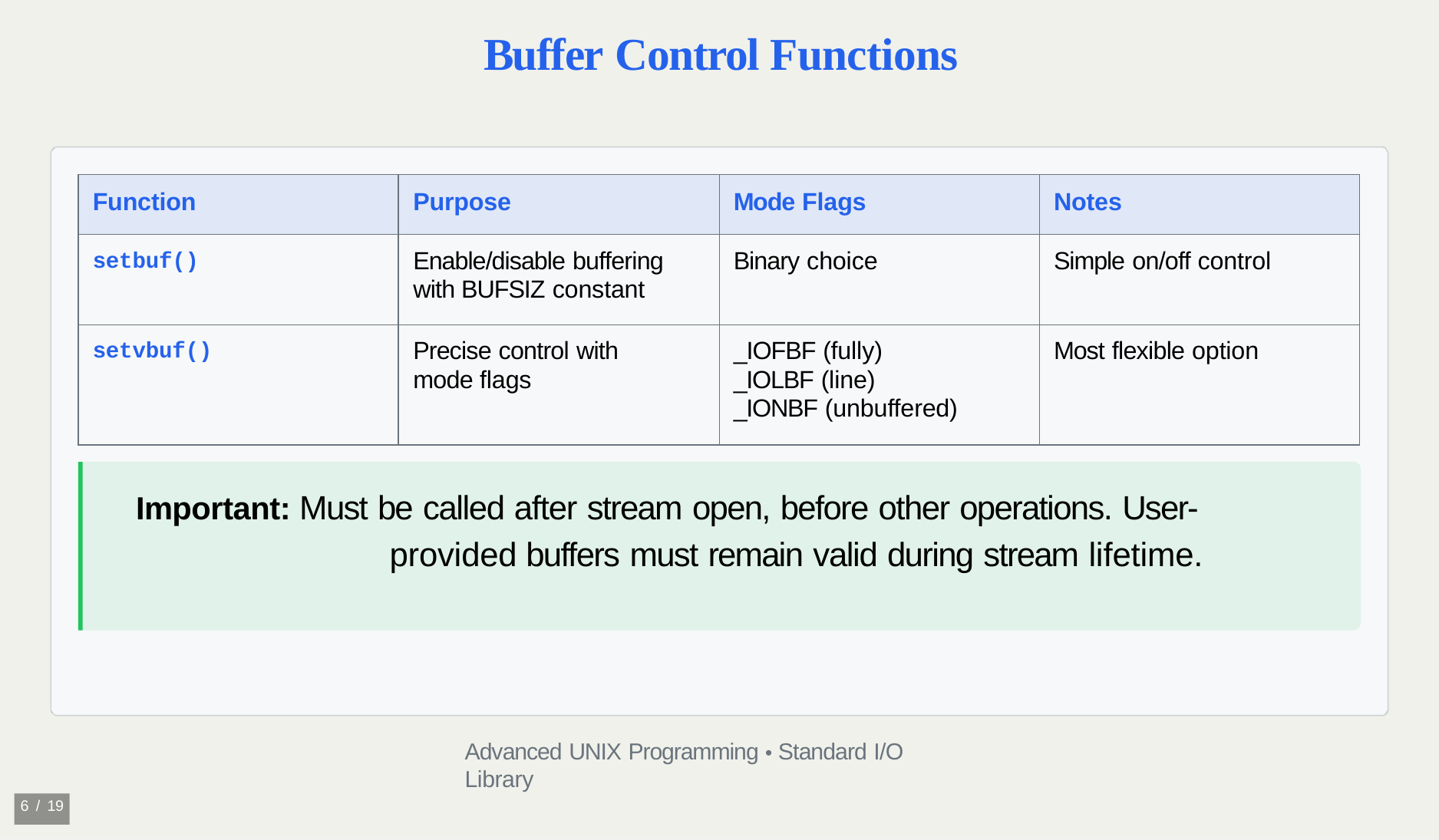

# Buffer Control Functions

| Function | Purpose | Mode Flags | Notes |
| --- | --- | --- | --- |
| setbuf() | Enable/disable buffering with BUFSIZ constant | Binary choice | Simple on/off control |
| setvbuf() | Precise control with mode flags | \_IOFBF (fully) \_IOLBF (line) \_IONBF (unbuffered) | Most flexible option |
Important: Must be called after stream open, before other operations. User-provided buffers must remain valid during stream lifetime.
Advanced UNIX Programming • Standard I/O Library

6 / 19